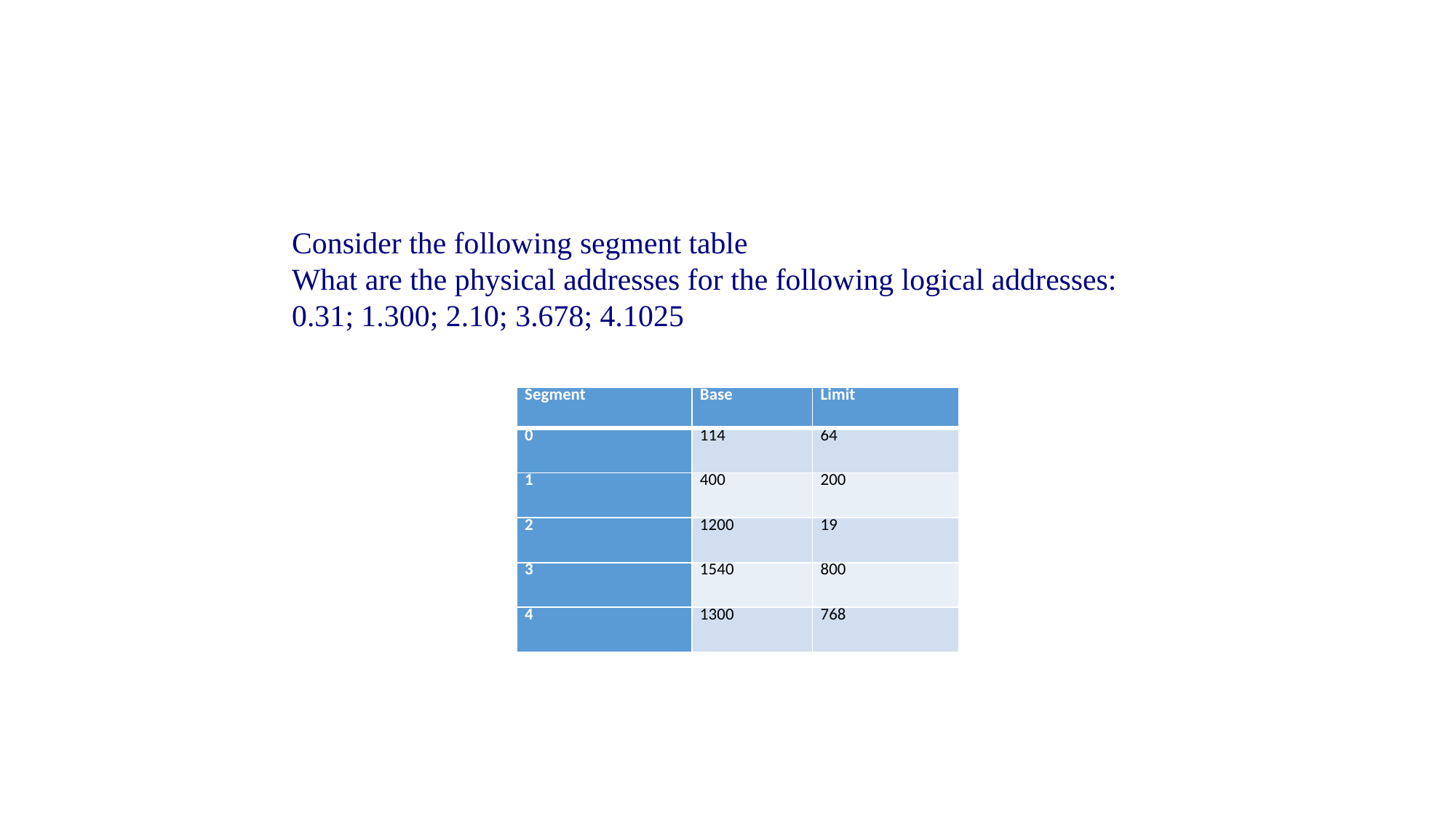

#
Consider the following segment table
What are the physical addresses for the following logical addresses: 0.31; 1.300; 2.10; 3.678; 4.1025

| Segment | Base | Limit |
| --- | --- | --- |
| 0 | 114 | 64 |
| 1 | 400 | 200 |
| 2 | 1200 | 19 |
| 3 | 1540 | 800 |
| 4 | 1300 | 768 |